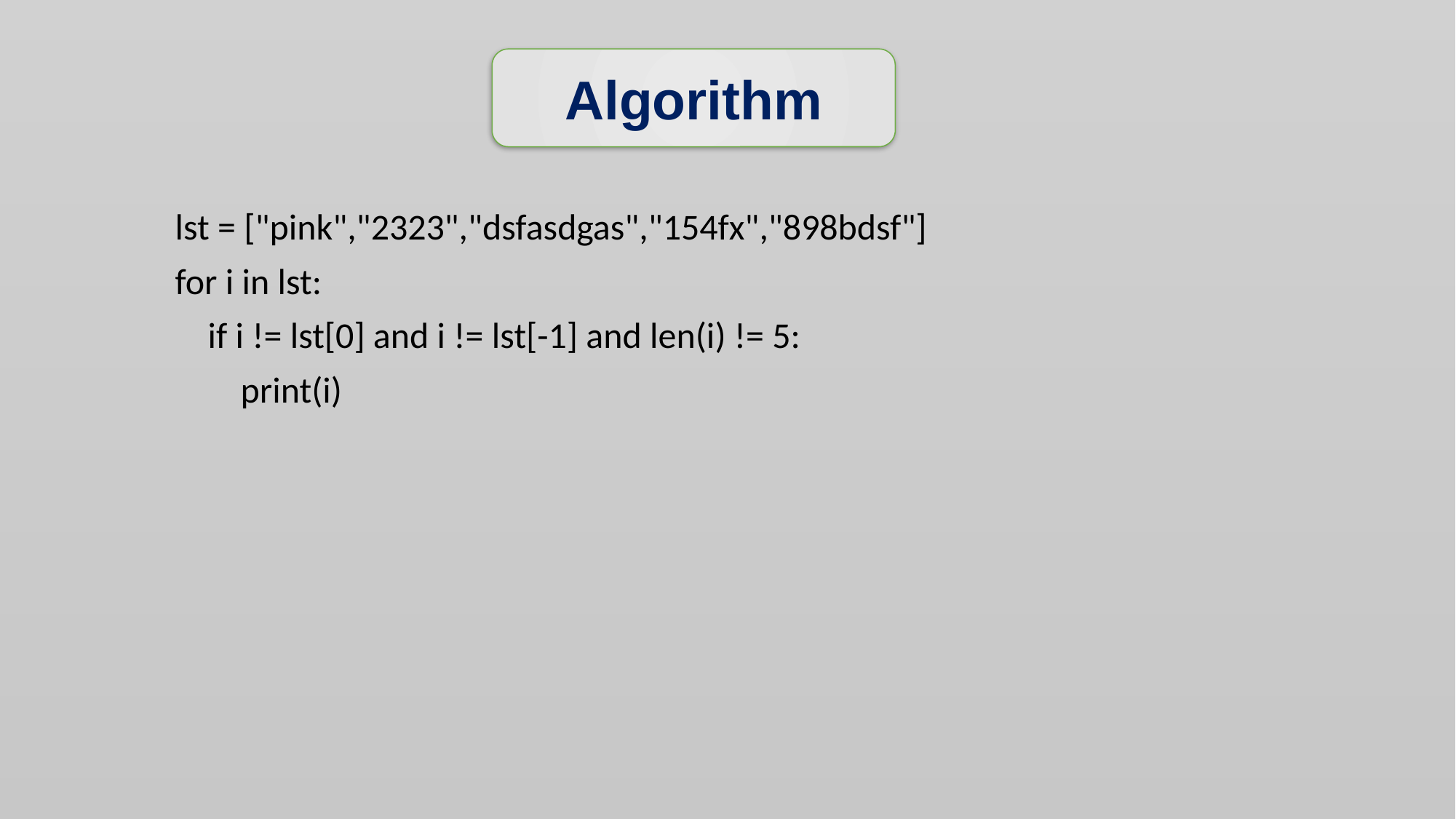

Algorithm
# lst = ["pink","2323","dsfasdgas","154fx","898bdsf"]
for i in lst:
    if i != lst[0] and i != lst[-1] and len(i) != 5:
        print(i)